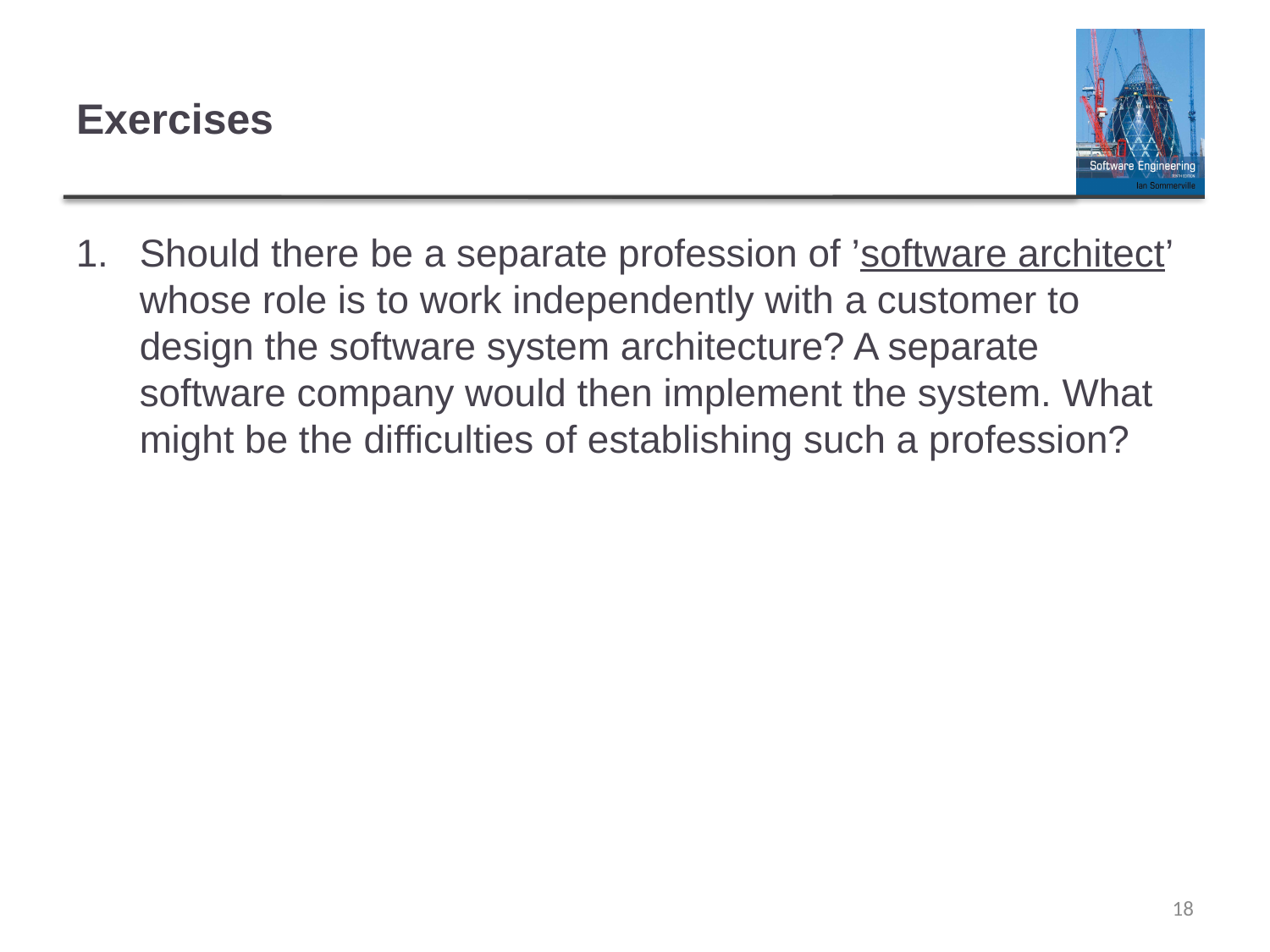

# Exercises
Should there be a separate profession of ’software architect’ whose role is to work independently with a customer to design the software system architecture? A separate software company would then implement the system. What might be the difficulties of establishing such a profession?
18